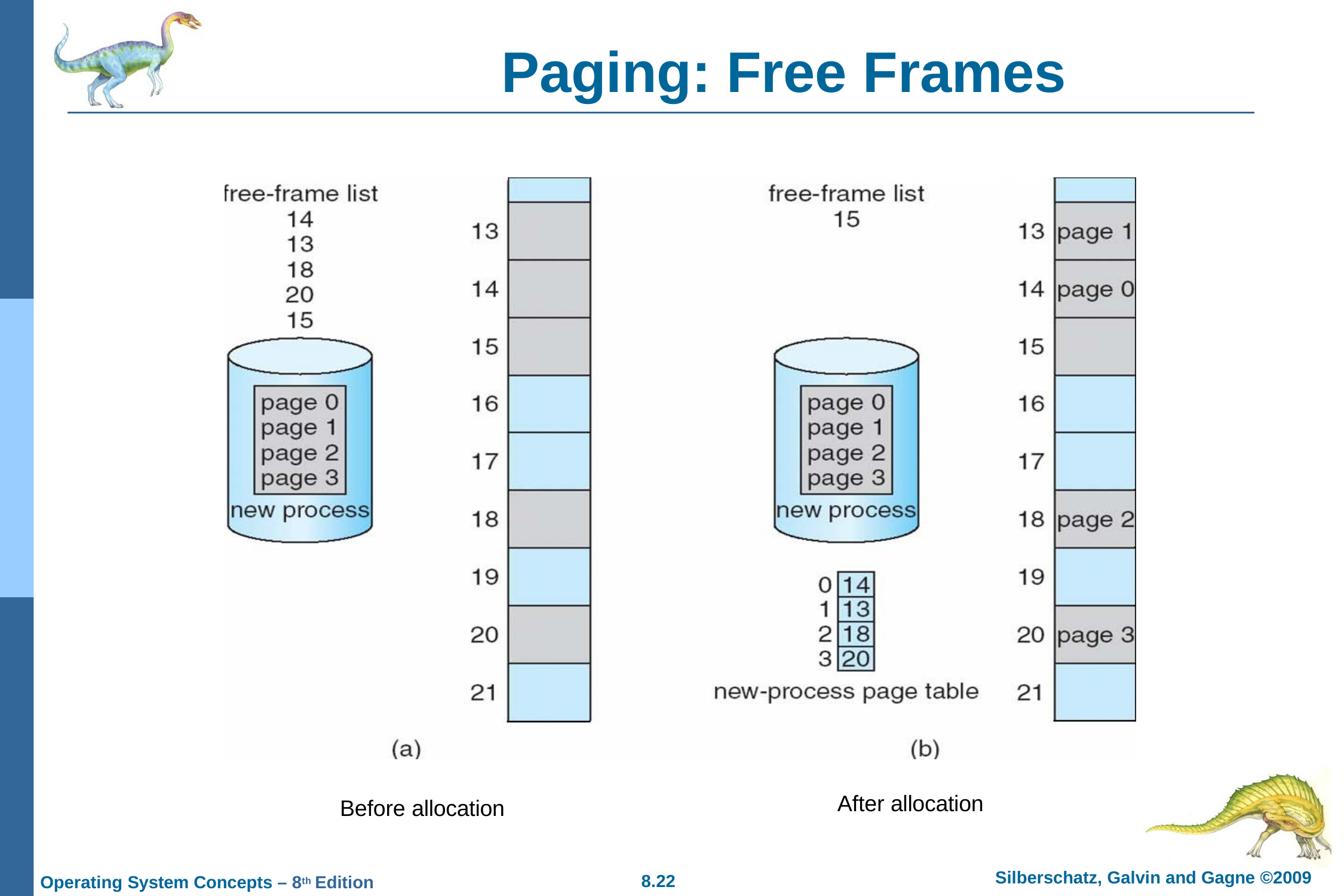

# Paging: Free Frames

After allocation
Before allocation
Silberschatz, Galvin and Gagne ©2009
8.22
Operating System Concepts – 8th Edition